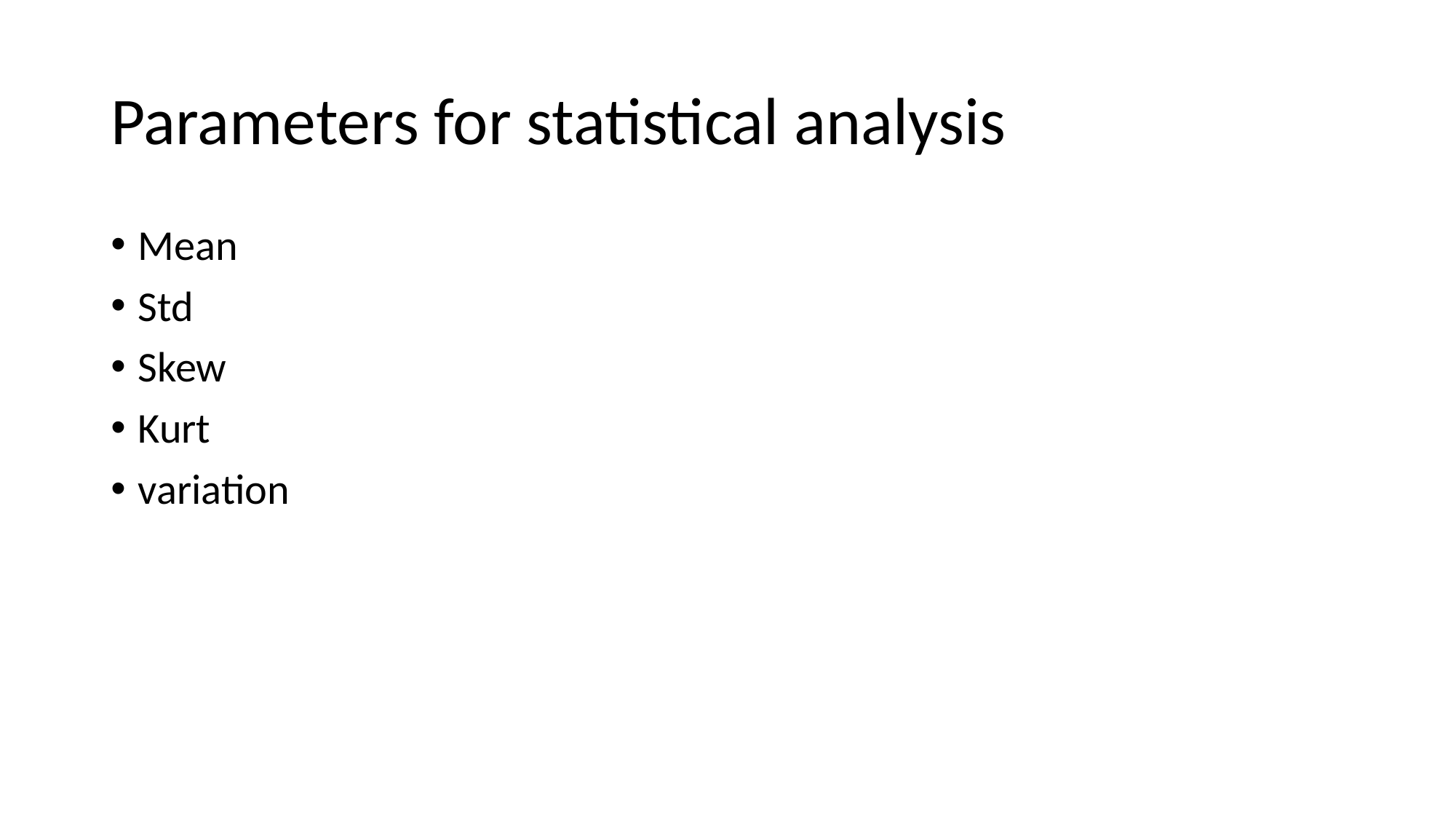

# Parameters for statistical analysis
Mean
Std
Skew
Kurt
variation